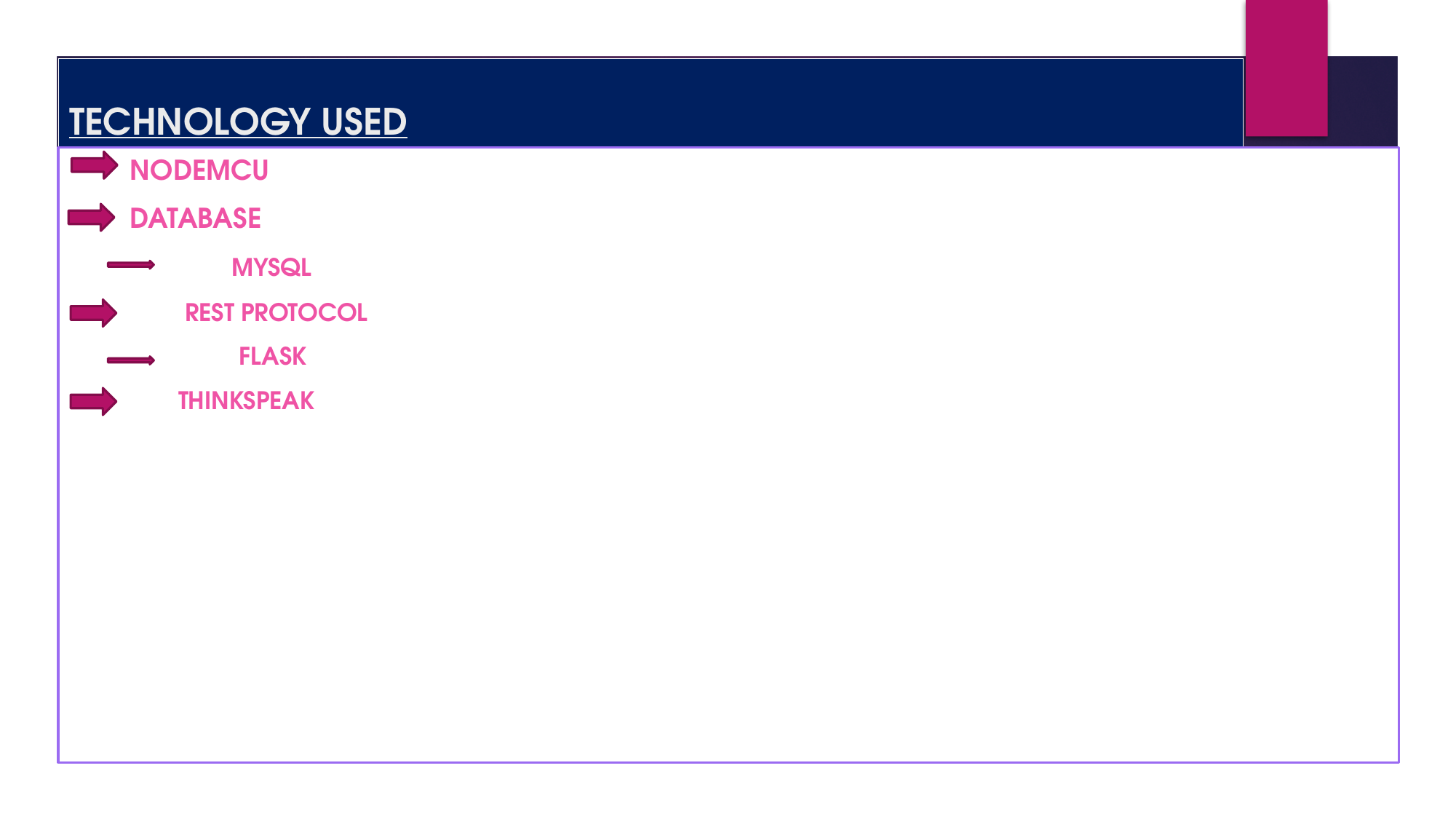

# TECHNOLOGY USED
        NODEMCU
        DATABASE
	       MYsQL
	 REST PROTOCOL
	         FLASk
 	THINKSPEAK